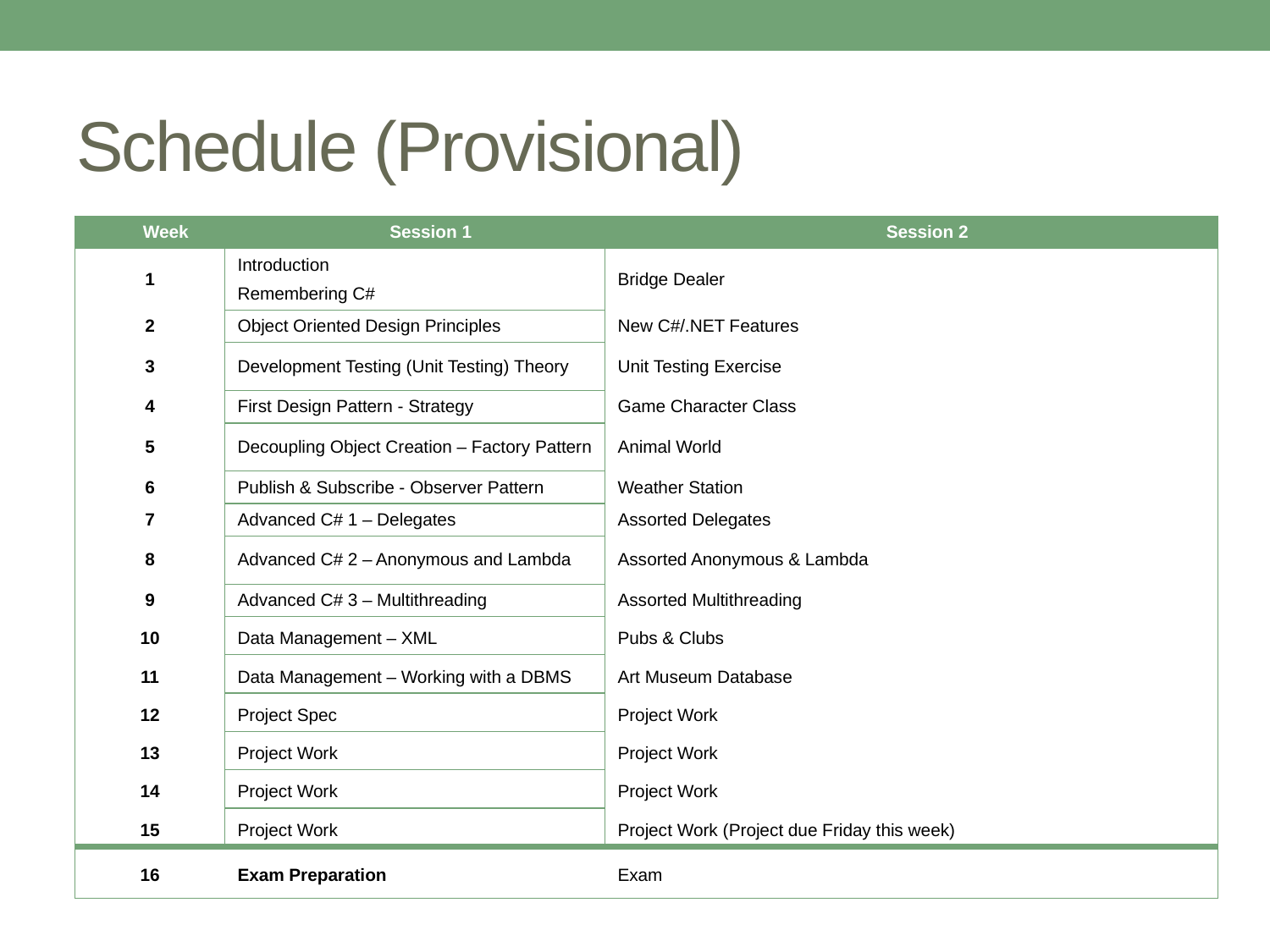

# Schedule (Provisional)
| Week | Session 1 | Session 2 |
| --- | --- | --- |
| 1 | Introduction Remembering C# | Bridge Dealer |
| 2 | Object Oriented Design Principles | New C#/.NET Features |
| 3 | Development Testing (Unit Testing) Theory | Unit Testing Exercise |
| 4 | First Design Pattern - Strategy | Game Character Class |
| 5 | Decoupling Object Creation – Factory Pattern | Animal World |
| 6 | Publish & Subscribe - Observer Pattern | Weather Station |
| 7 | Advanced C# 1 – Delegates | Assorted Delegates |
| 8 | Advanced C# 2 – Anonymous and Lambda | Assorted Anonymous & Lambda |
| 9 | Advanced C# 3 – Multithreading | Assorted Multithreading |
| 10 | Data Management – XML | Pubs & Clubs |
| 11 | Data Management – Working with a DBMS | Art Museum Database |
| 12 | Project Spec | Project Work |
| 13 | Project Work | Project Work |
| 14 | Project Work | Project Work |
| 15 | Project Work | Project Work (Project due Friday this week) |
| 16 | Exam Preparation | Exam |